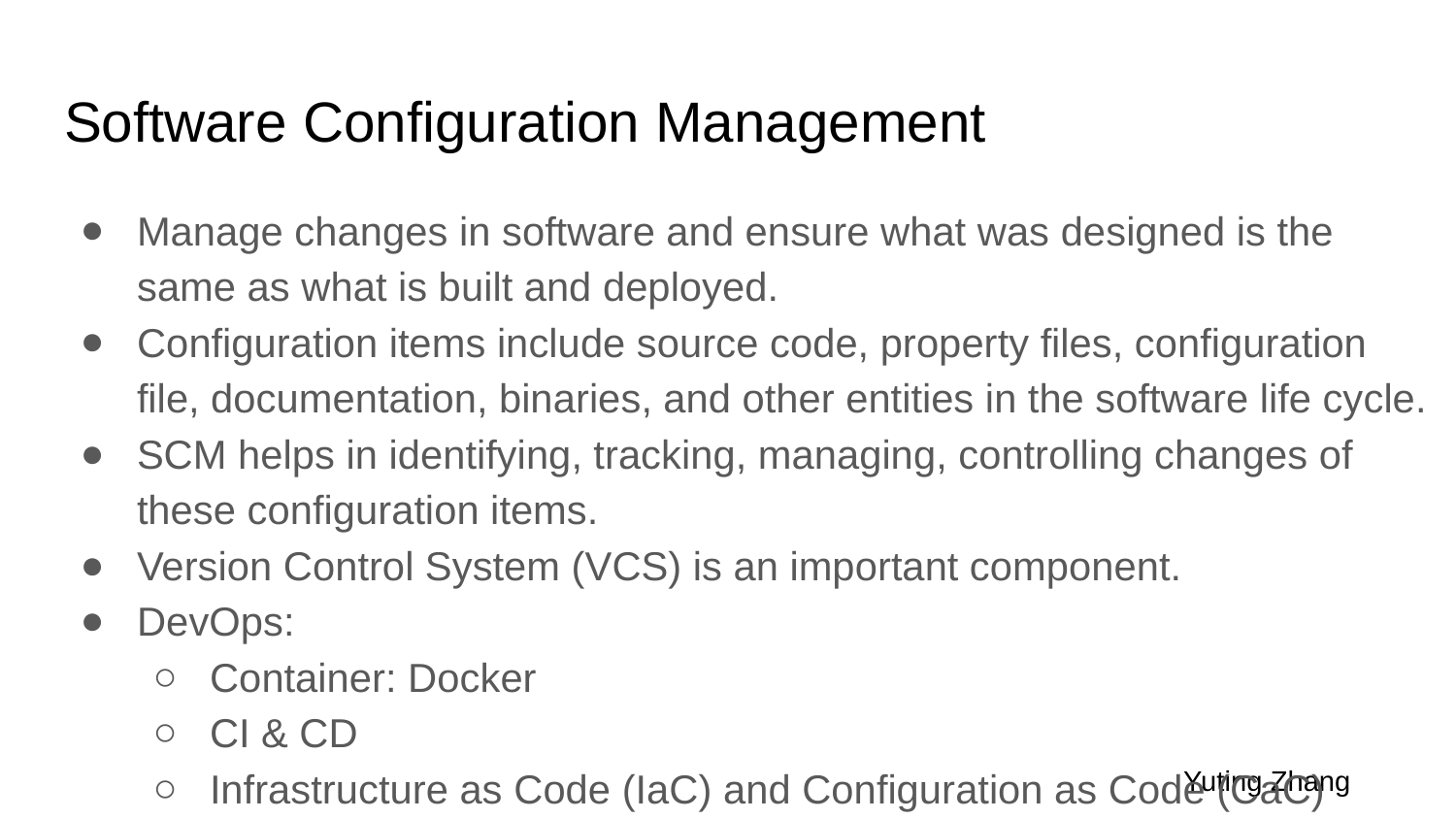

# Software Configuration Management
Manage changes in software and ensure what was designed is the same as what is built and deployed.
Configuration items include source code, property files, configuration file, documentation, binaries, and other entities in the software life cycle.
SCM helps in identifying, tracking, managing, controlling changes of these configuration items.
Version Control System (VCS) is an important component.
DevOps:
Container: Docker
CI & CD
Infrastructure as Code (IaC) and Configuration as Code (CaC)